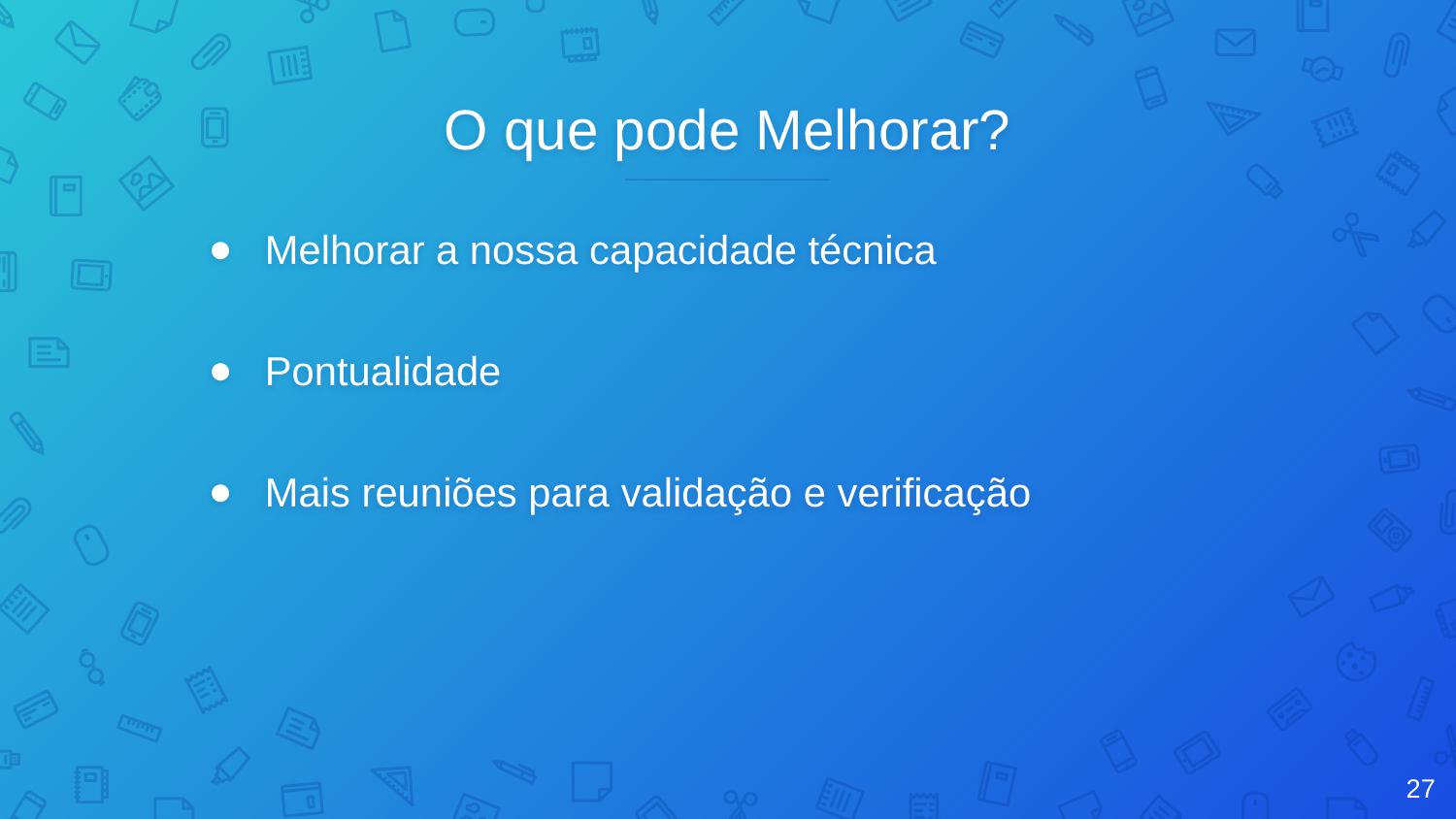

# O que pode Melhorar?
Melhorar a nossa capacidade técnica

Pontualidade

Mais reuniões para validação e verificação

27